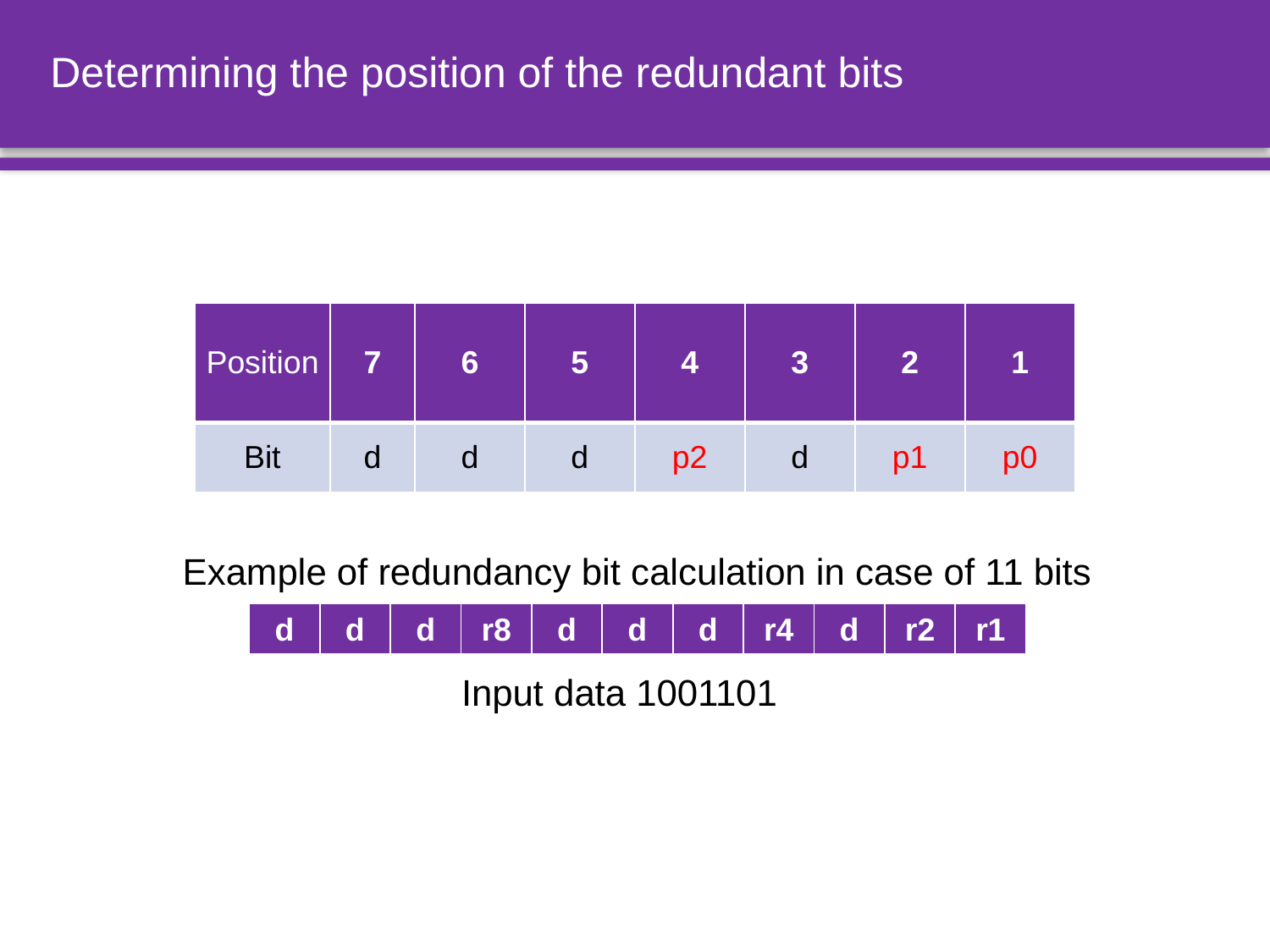

# Determining the position of the redundant bits
| Position | 7 | 6 | 5 | 4 | 3 | 2 | 1 |
| --- | --- | --- | --- | --- | --- | --- | --- |
| Bit | d | d | d | p2 | d | p1 | p0 |
Example of redundancy bit calculation in case of 11 bits
| d | d | d | r8 | d | d | d | r4 | d | r2 | r1 |
| --- | --- | --- | --- | --- | --- | --- | --- | --- | --- | --- |
Input data 1001101